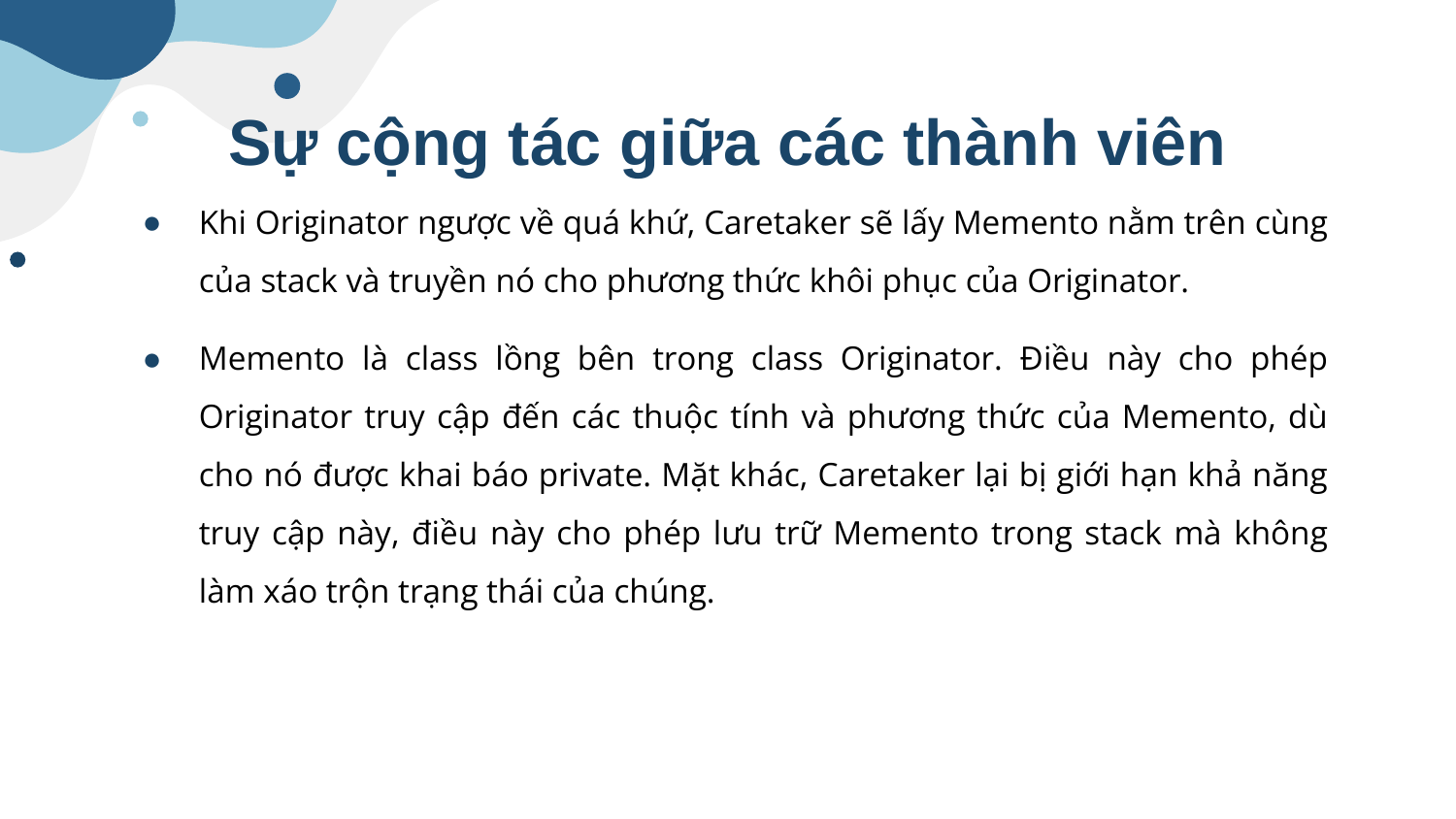

# Sự cộng tác giữa các thành viên
Khi Originator ngược về quá khứ, Caretaker sẽ lấy Memento nằm trên cùng của stack và truyền nó cho phương thức khôi phục của Originator.
Memento là class lồng bên trong class Originator. Điều này cho phép Originator truy cập đến các thuộc tính và phương thức của Memento, dù cho nó được khai báo private. Mặt khác, Caretaker lại bị giới hạn khả năng truy cập này, điều này cho phép lưu trữ Memento trong stack mà không làm xáo trộn trạng thái của chúng.